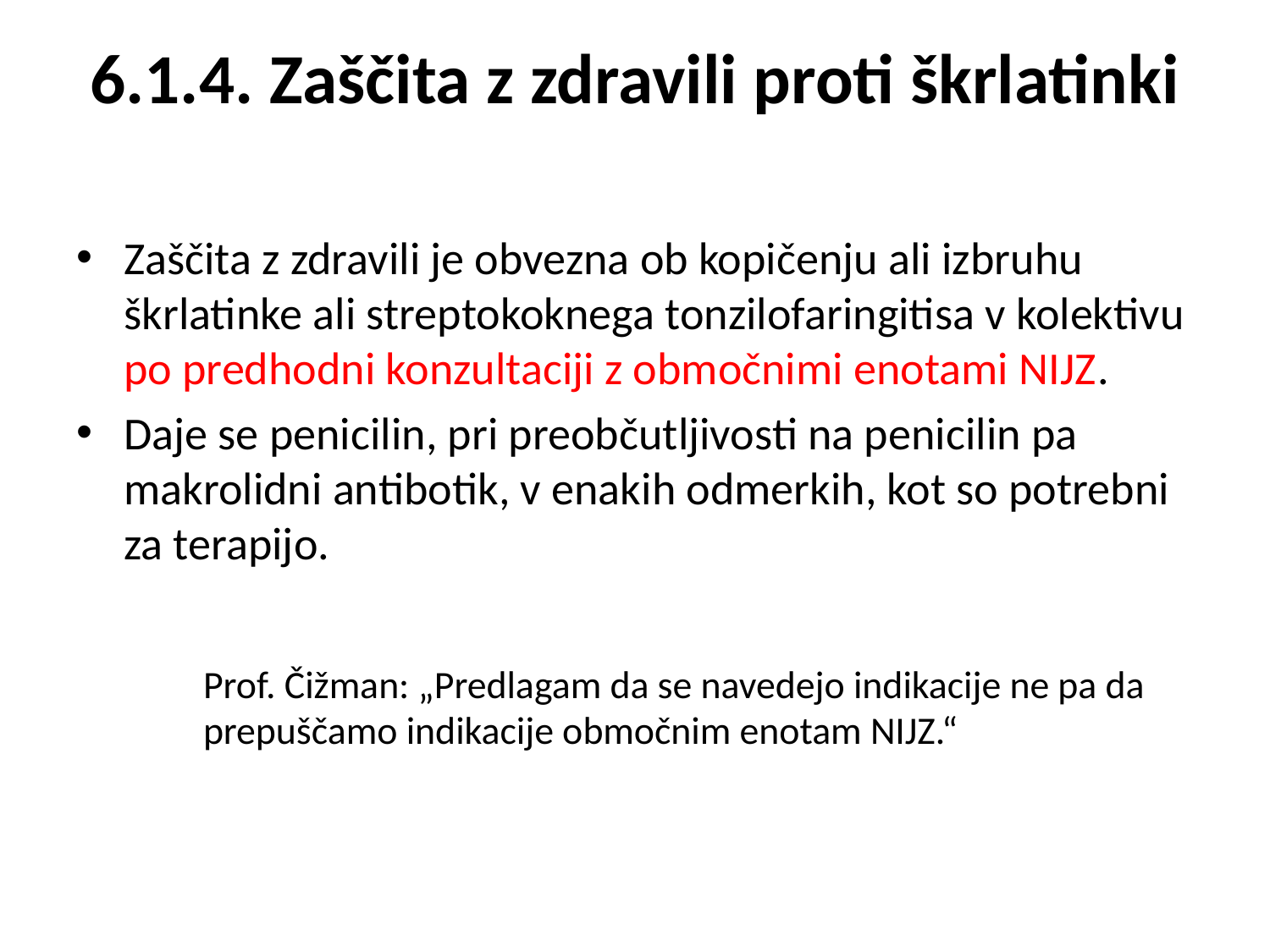

# 6.1.4. Zaščita z zdravili proti škrlatinki
Zaščita z zdravili je obvezna ob kopičenju ali izbruhu škrlatinke ali streptokoknega tonzilofaringitisa v kolektivu po predhodni konzultaciji z območnimi enotami NIJZ.
Daje se penicilin, pri preobčutljivosti na penicilin pa makrolidni antibotik, v enakih odmerkih, kot so potrebni za terapijo.

	Prof. Čižman: „Predlagam da se navedejo indikacije ne pa da 	prepuščamo indikacije območnim enotam NIJZ.“